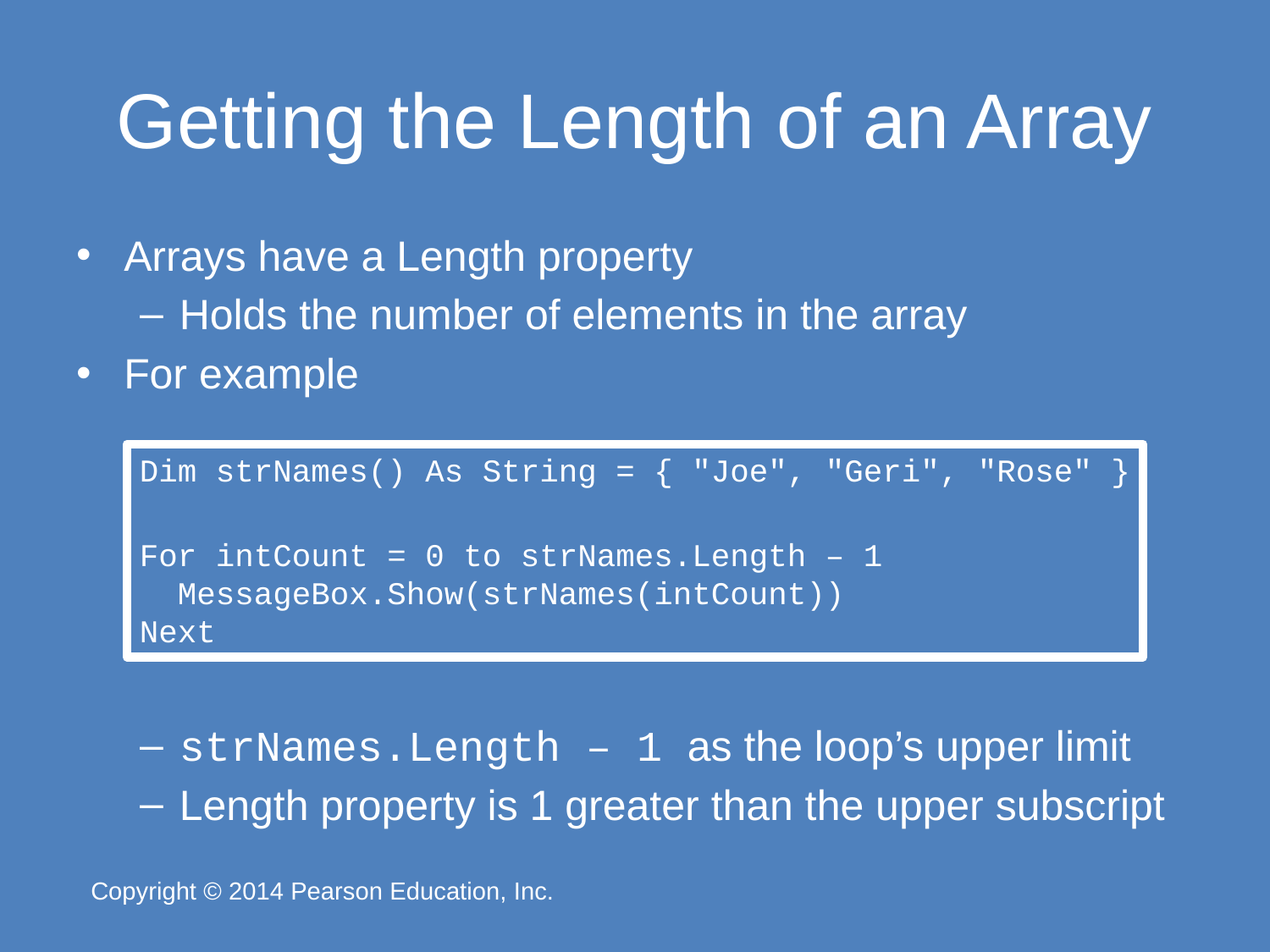

# Getting the Length of an Array
Arrays have a Length property
Holds the number of elements in the array
For example

strNames.Length – 1 as the loop’s upper limit
Length property is 1 greater than the upper subscript

Dim strNames() As String = { "Joe", "Geri", "Rose" }
For intCount = 0 to strNames.Length – 1
  MessageBox.Show(strNames(intCount))
Next